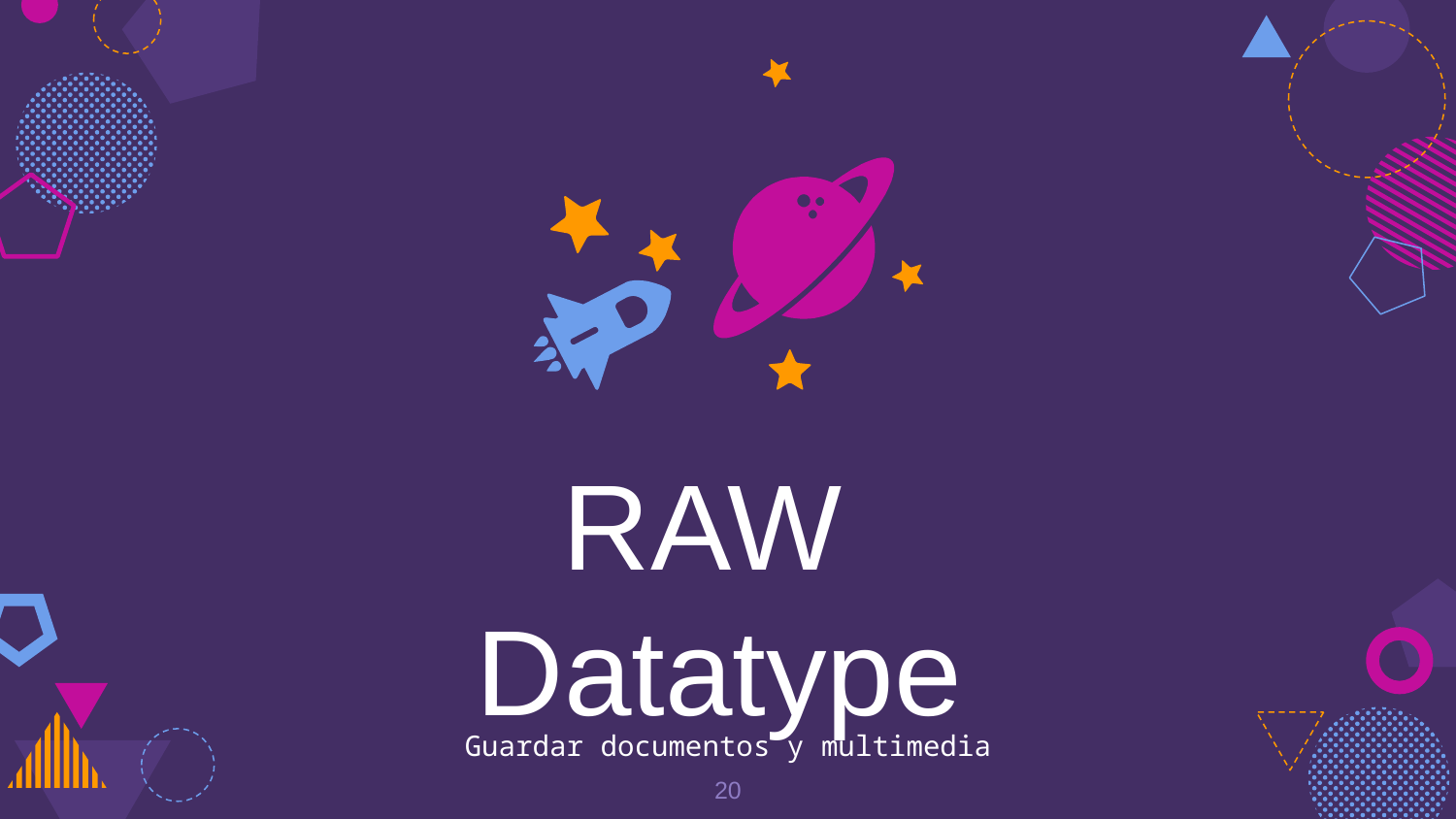

RAW 
Datatype
Guardar documentos y multimedia
20